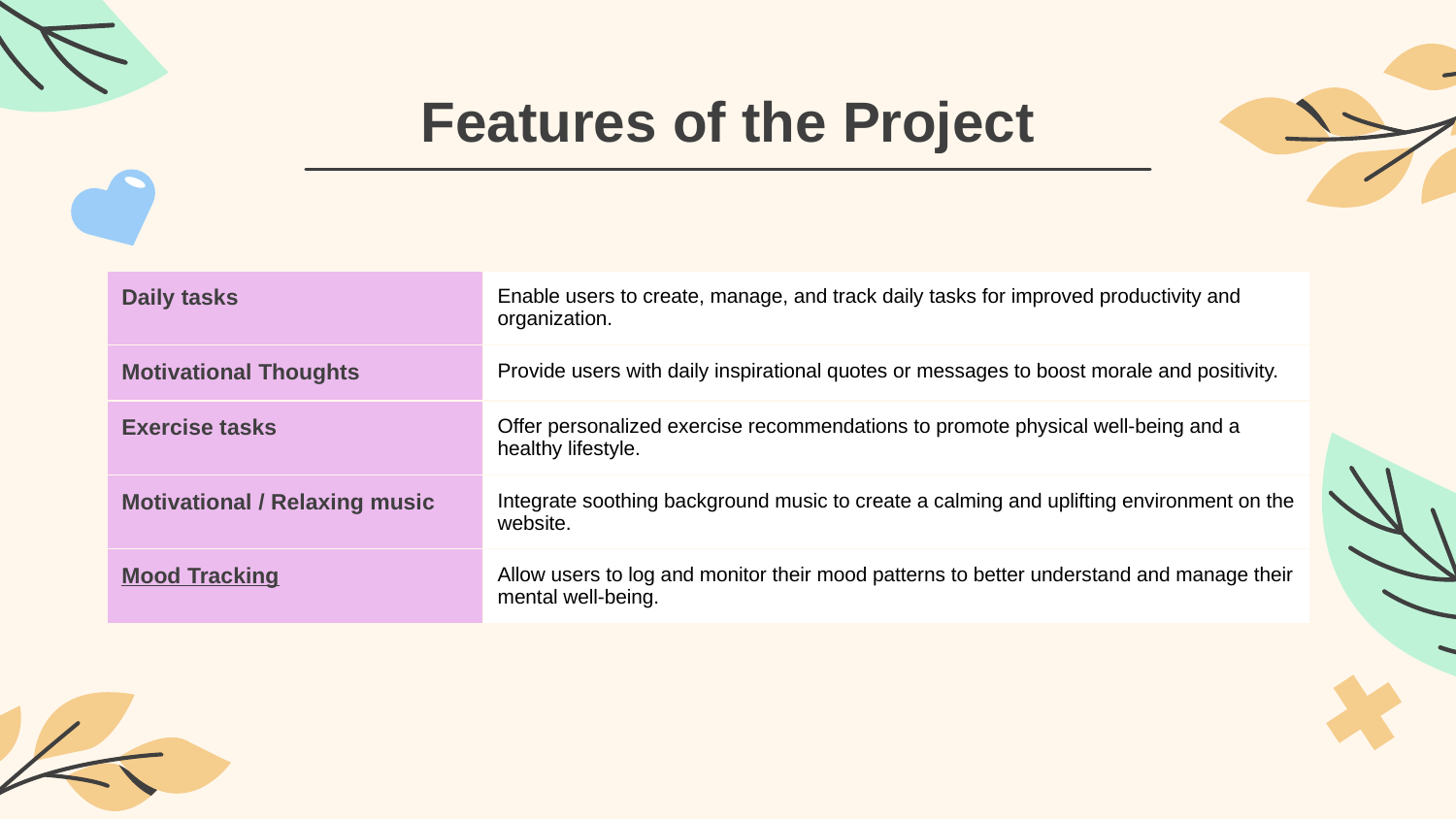

# Features of the Project
| Daily tasks | Enable users to create, manage, and track daily tasks for improved productivity and organization. |
| --- | --- |
| Motivational Thoughts | Provide users with daily inspirational quotes or messages to boost morale and positivity. |
| Exercise tasks | Offer personalized exercise recommendations to promote physical well-being and a healthy lifestyle. |
| Motivational / Relaxing music | Integrate soothing background music to create a calming and uplifting environment on the website. |
| Mood Tracking | Allow users to log and monitor their mood patterns to better understand and manage their mental well-being. |